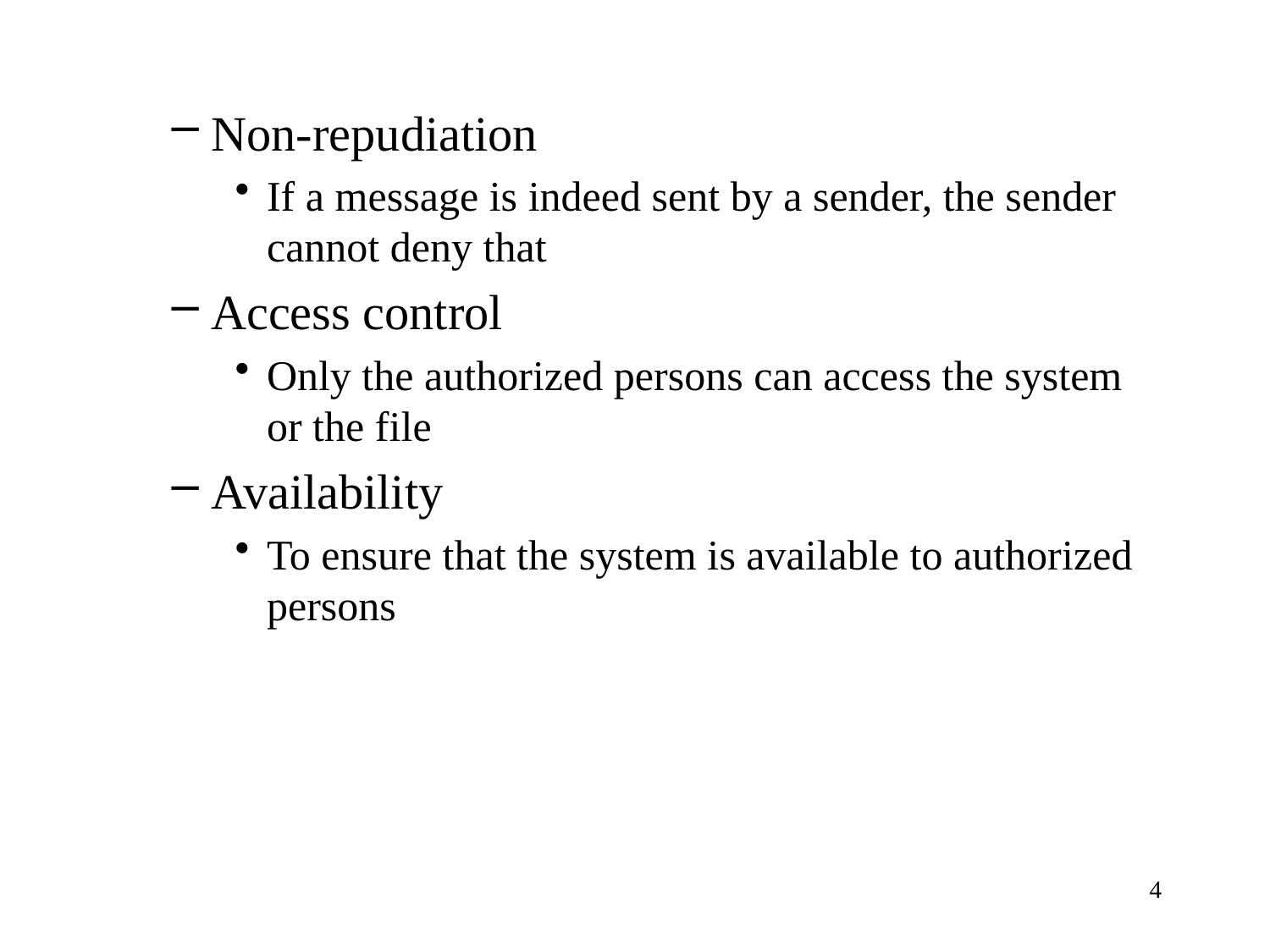

Non-repudiation
If a message is indeed sent by a sender, the sender cannot deny that
Access control
Only the authorized persons can access the system or the file
Availability
To ensure that the system is available to authorized persons

4